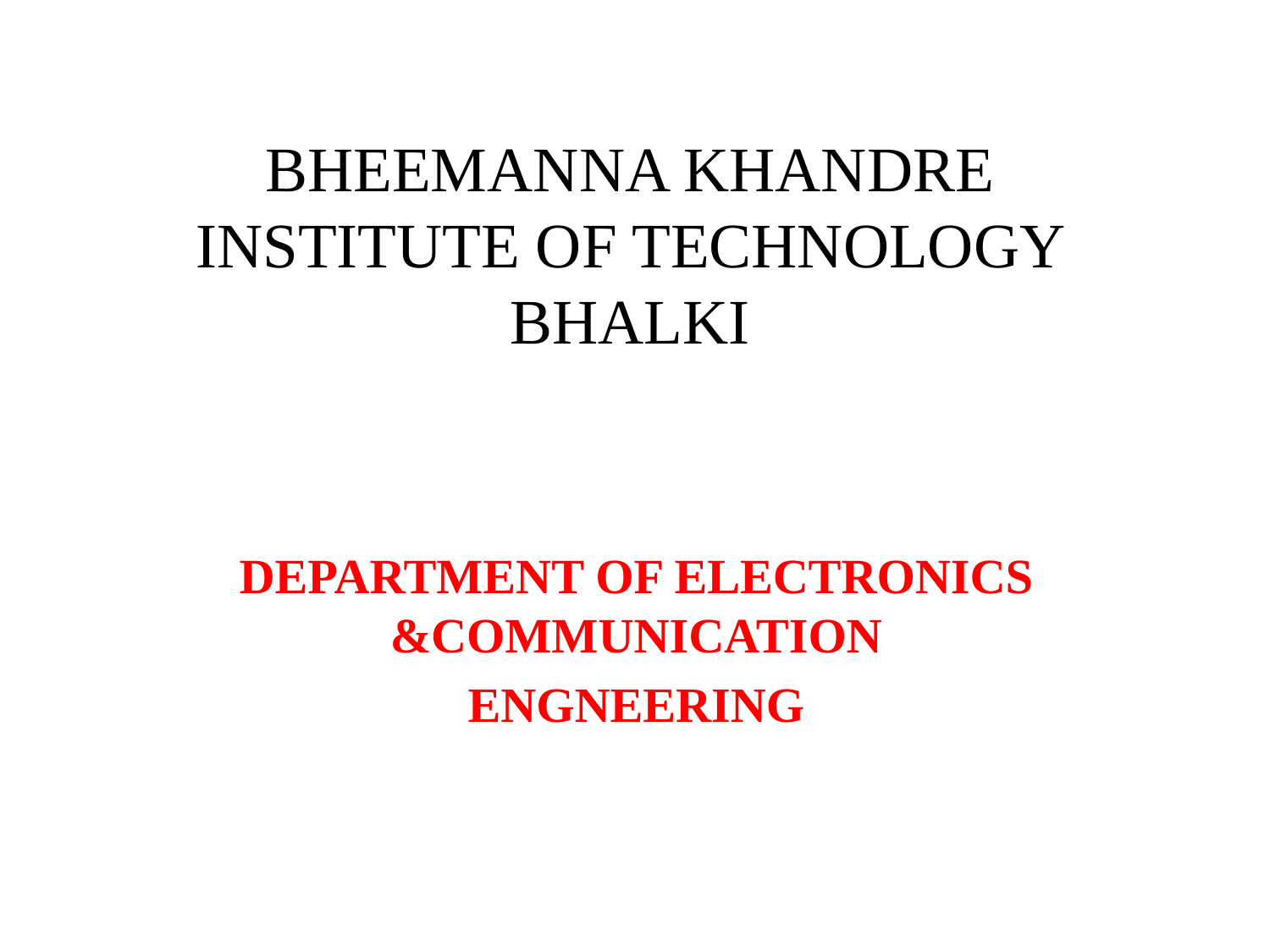

# BHEEMANNA KHANDRE INSTITUTE OF TECHNOLOGY BHALKI
DEPARTMENT OF ELECTRONICS &COMMUNICATION
ENGNEERING